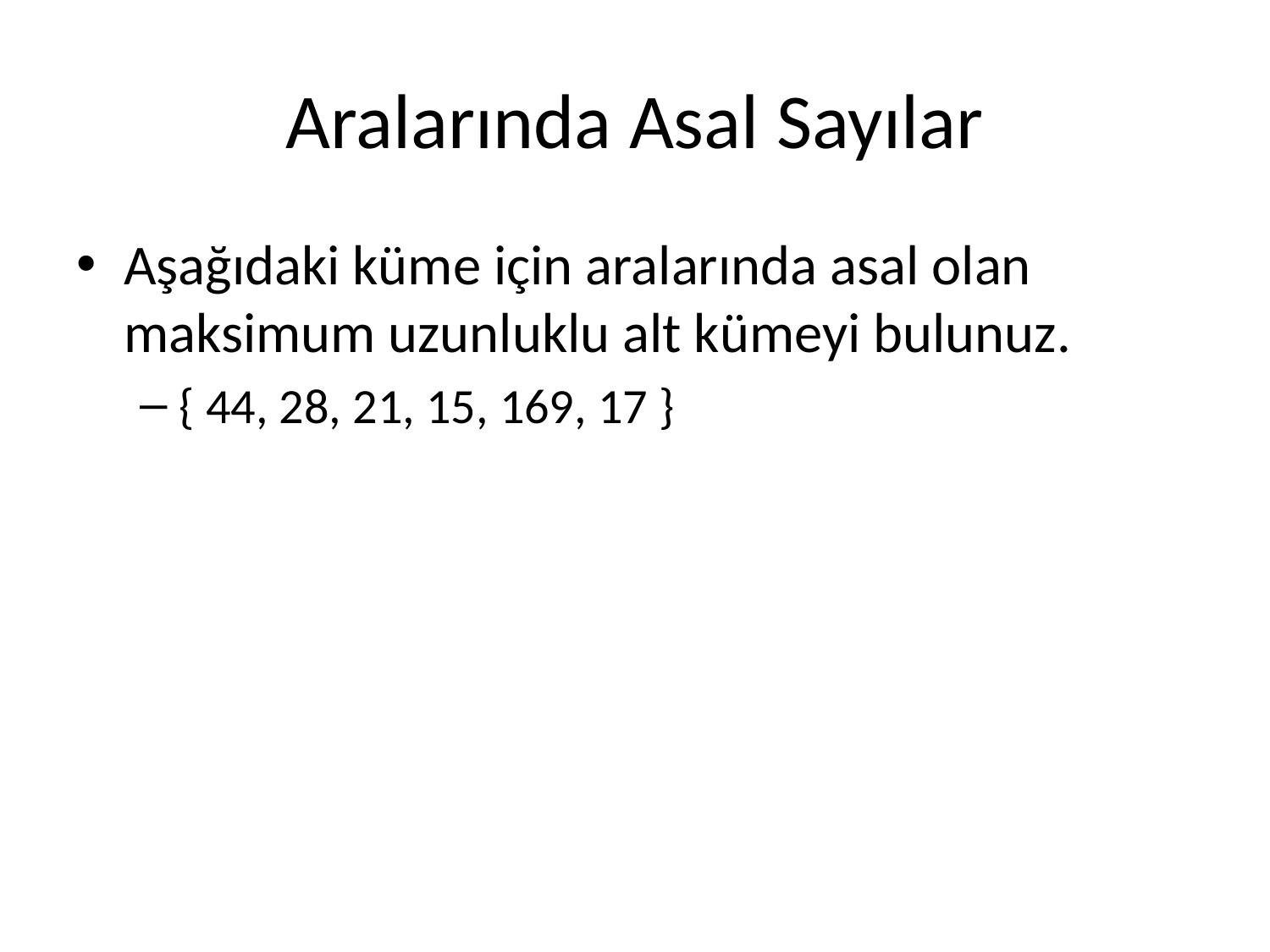

# Aralarında Asal Sayılar
Aşağıdaki küme için aralarında asal olan maksimum uzunluklu alt kümeyi bulunuz.
{ 44, 28, 21, 15, 169, 17 }